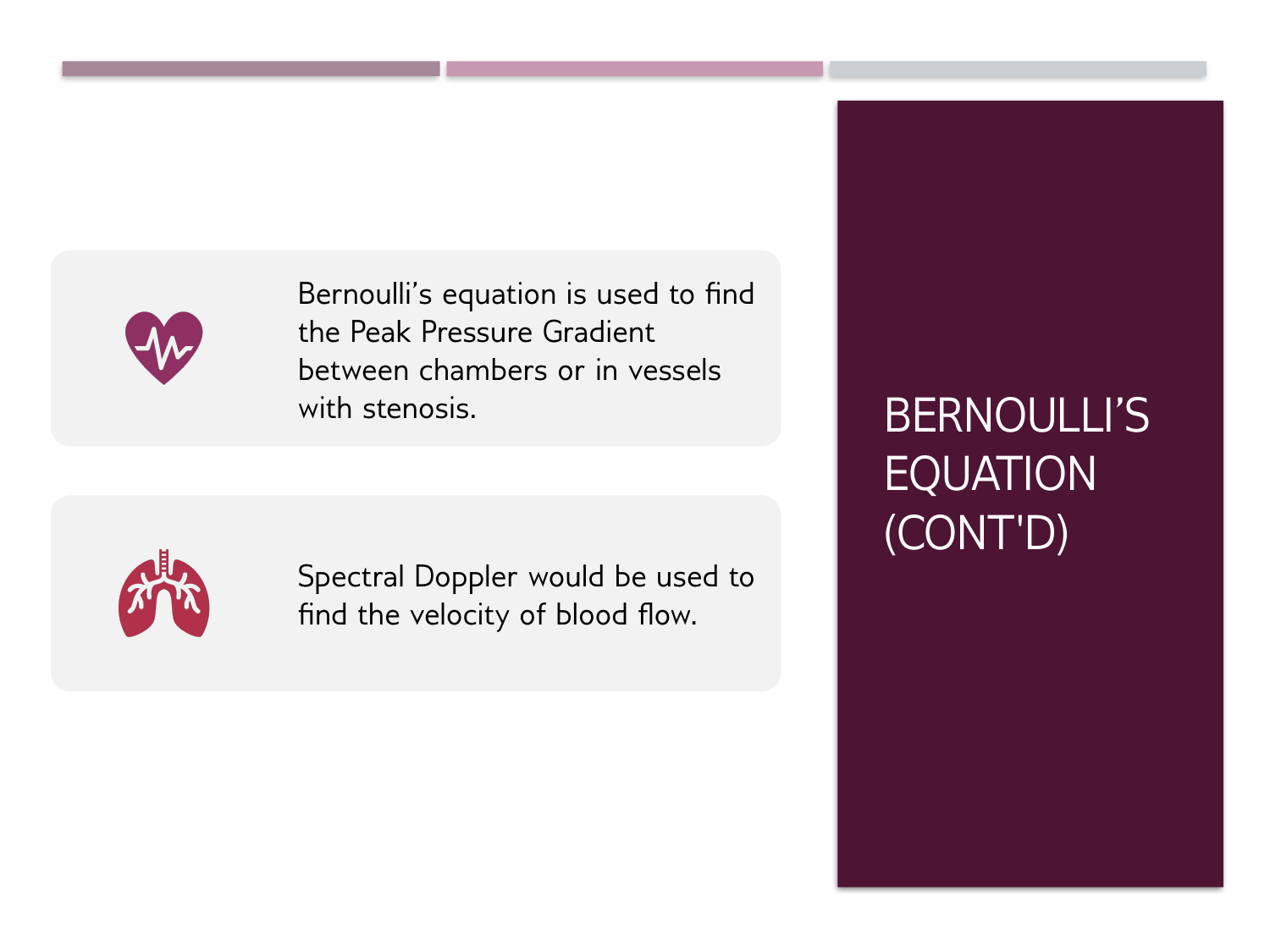

Bernoulli’s equation is used to find the Peak Pressure Gradient between chambers or in vessels with stenosis.
Spectral Doppler would be used to find the velocity of blood flow.
# Bernoulli’s Equation  (cont'd)